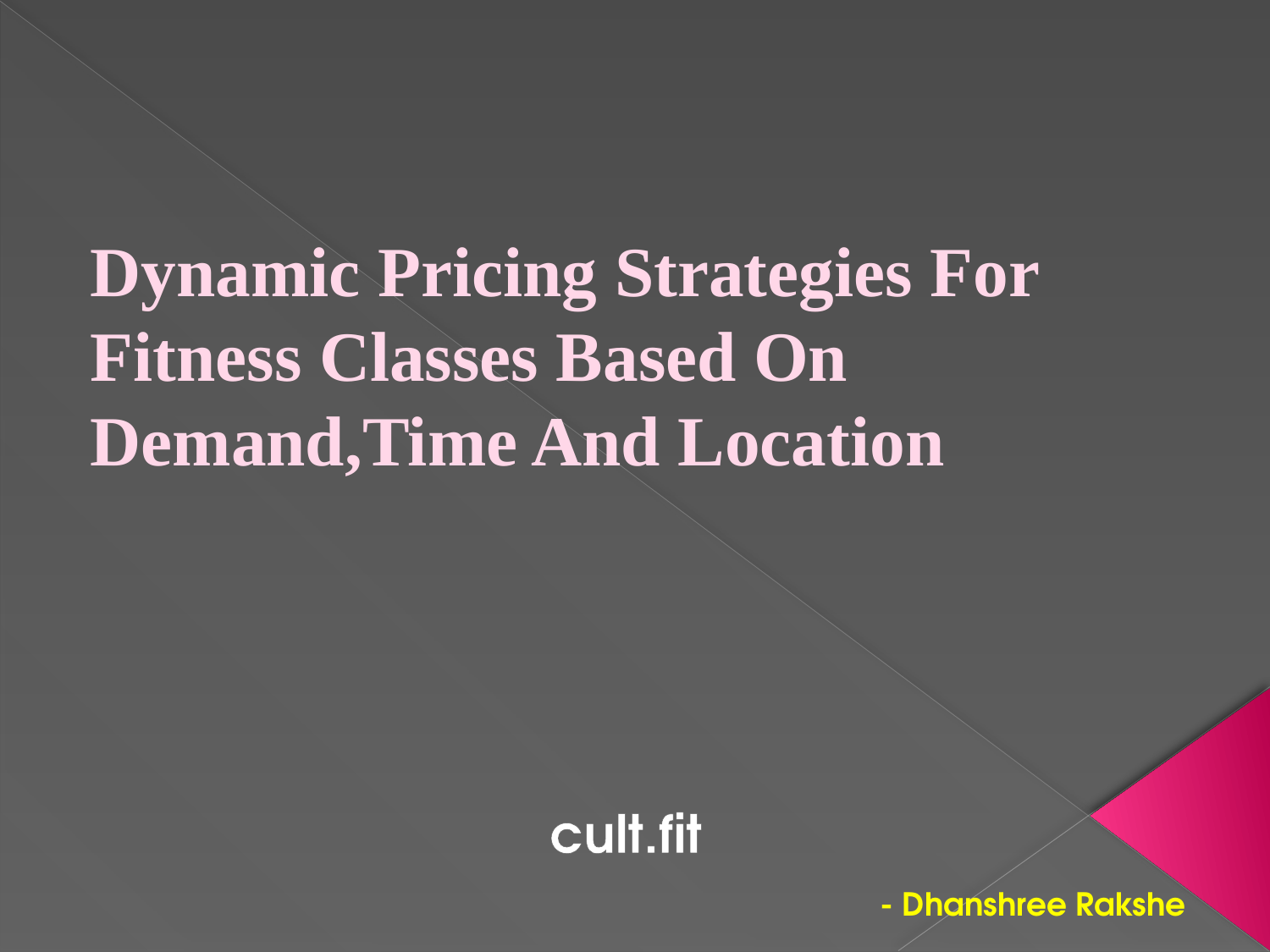

# Dynamic Pricing Strategies For Fitness Classes Based On Demand,Time And Location
cult.fit
- Dhanshree Rakshe